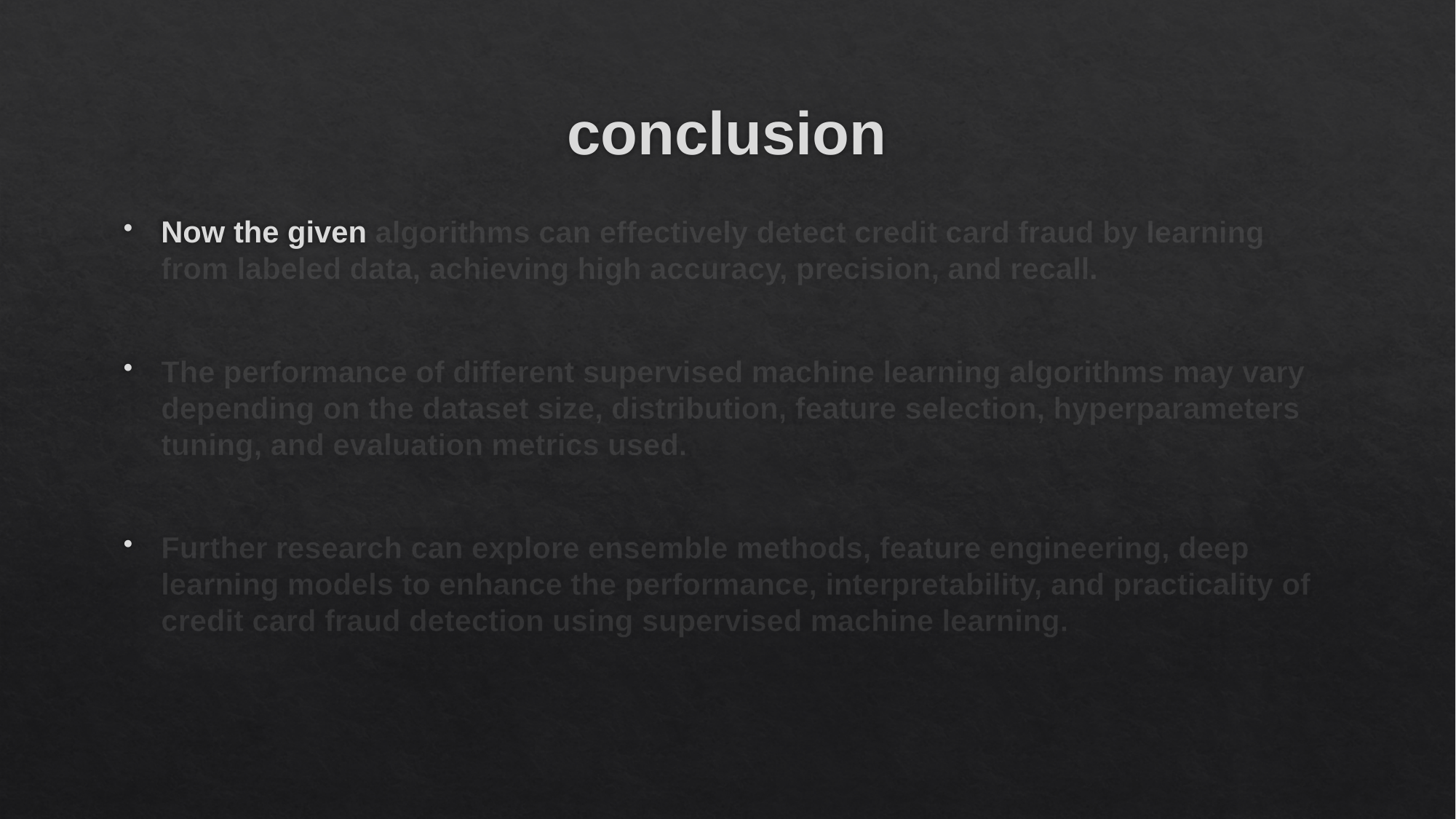

# conclusion
Now the given algorithms can effectively detect credit card fraud by learning from labeled data, achieving high accuracy, precision, and recall.

The performance of different supervised machine learning algorithms may vary depending on the dataset size, distribution, feature selection, hyperparameters tuning, and evaluation metrics used.

Further research can explore ensemble methods, feature engineering, deep learning models to enhance the performance, interpretability, and practicality of credit card fraud detection using supervised machine learning.